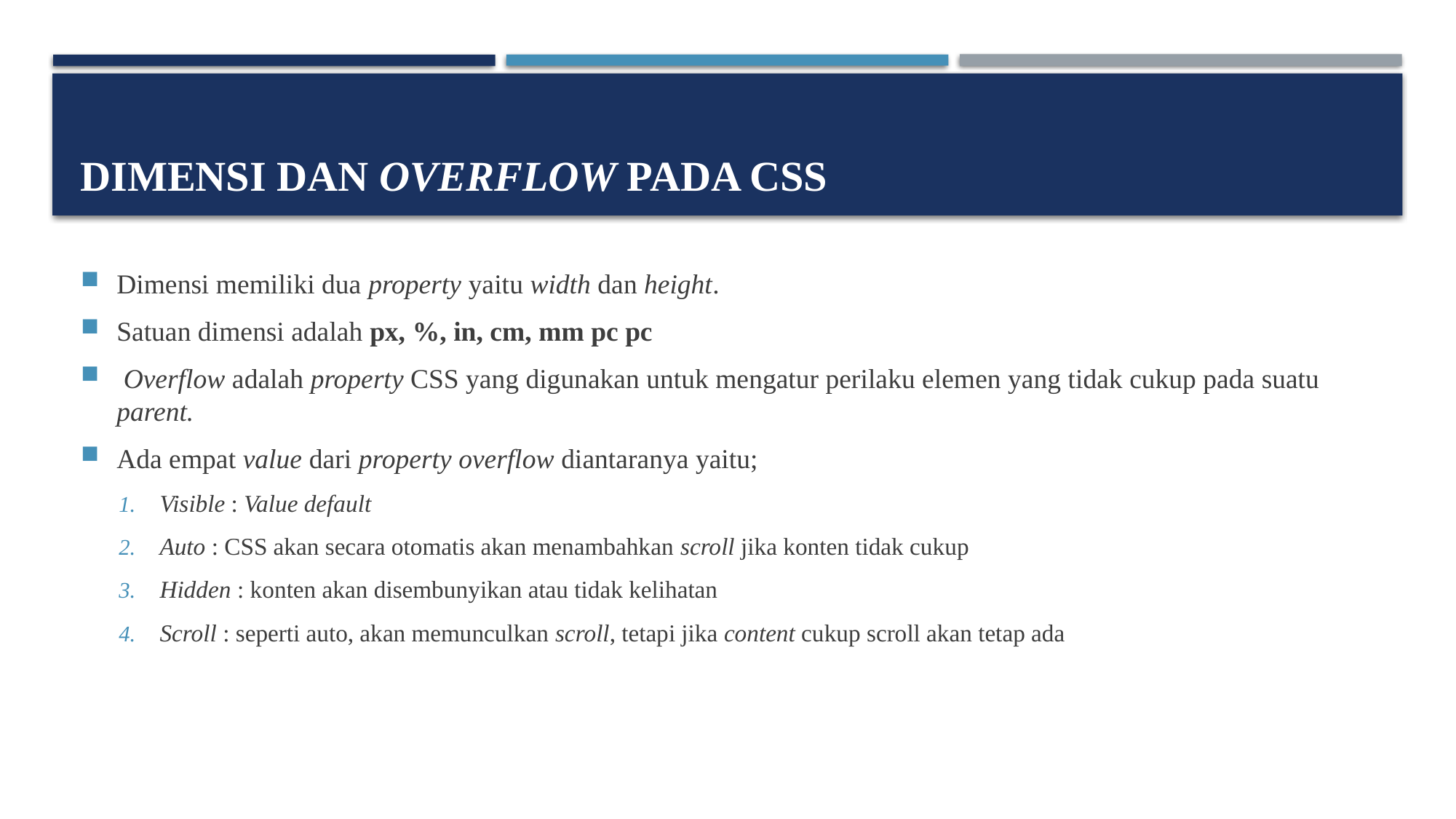

# Dimensi dan Overflow pada CSS
Dimensi memiliki dua property yaitu width dan height.
Satuan dimensi adalah px, %, in, cm, mm pc pc
 Overflow adalah property CSS yang digunakan untuk mengatur perilaku elemen yang tidak cukup pada suatu parent.
Ada empat value dari property overflow diantaranya yaitu;
Visible : Value default
Auto : CSS akan secara otomatis akan menambahkan scroll jika konten tidak cukup
Hidden : konten akan disembunyikan atau tidak kelihatan
Scroll : seperti auto, akan memunculkan scroll, tetapi jika content cukup scroll akan tetap ada